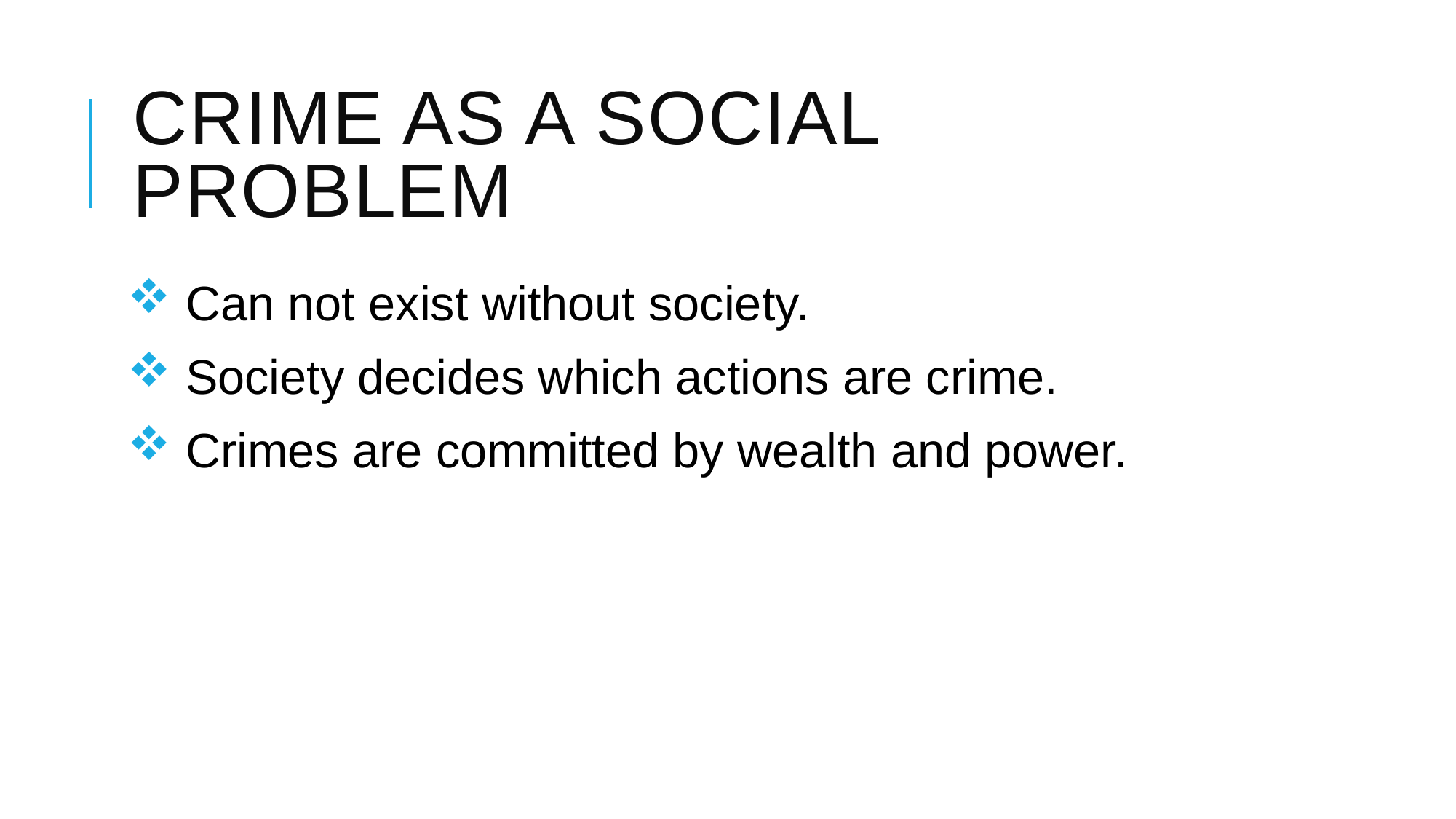

# Crime as a social problem
 Can not exist without society.
 Society decides which actions are crime.
 Crimes are committed by wealth and power.